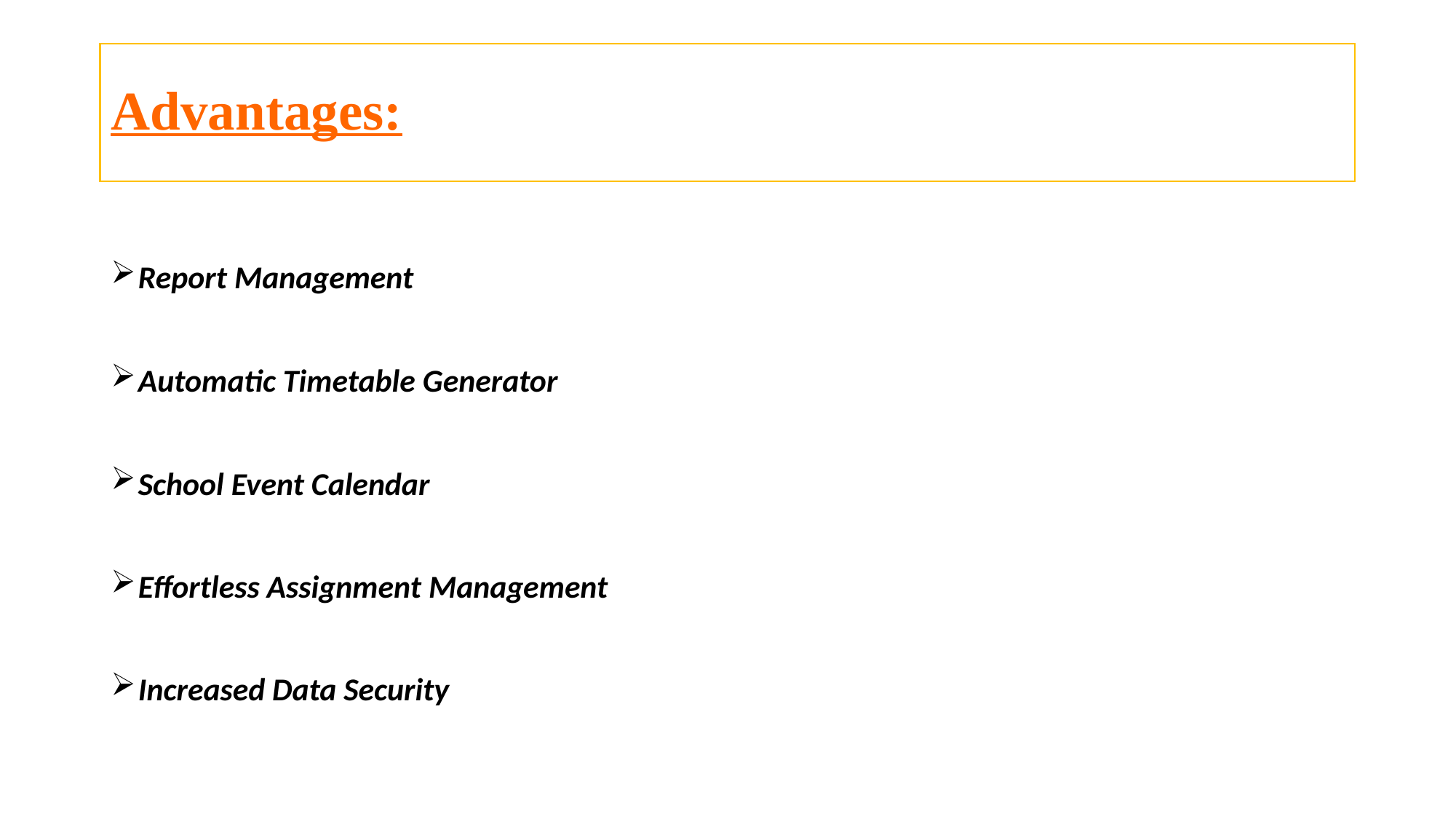

# Advantages:
Report Management
Automatic Timetable Generator
School Event Calendar
Effortless Assignment Management
Increased Data Security